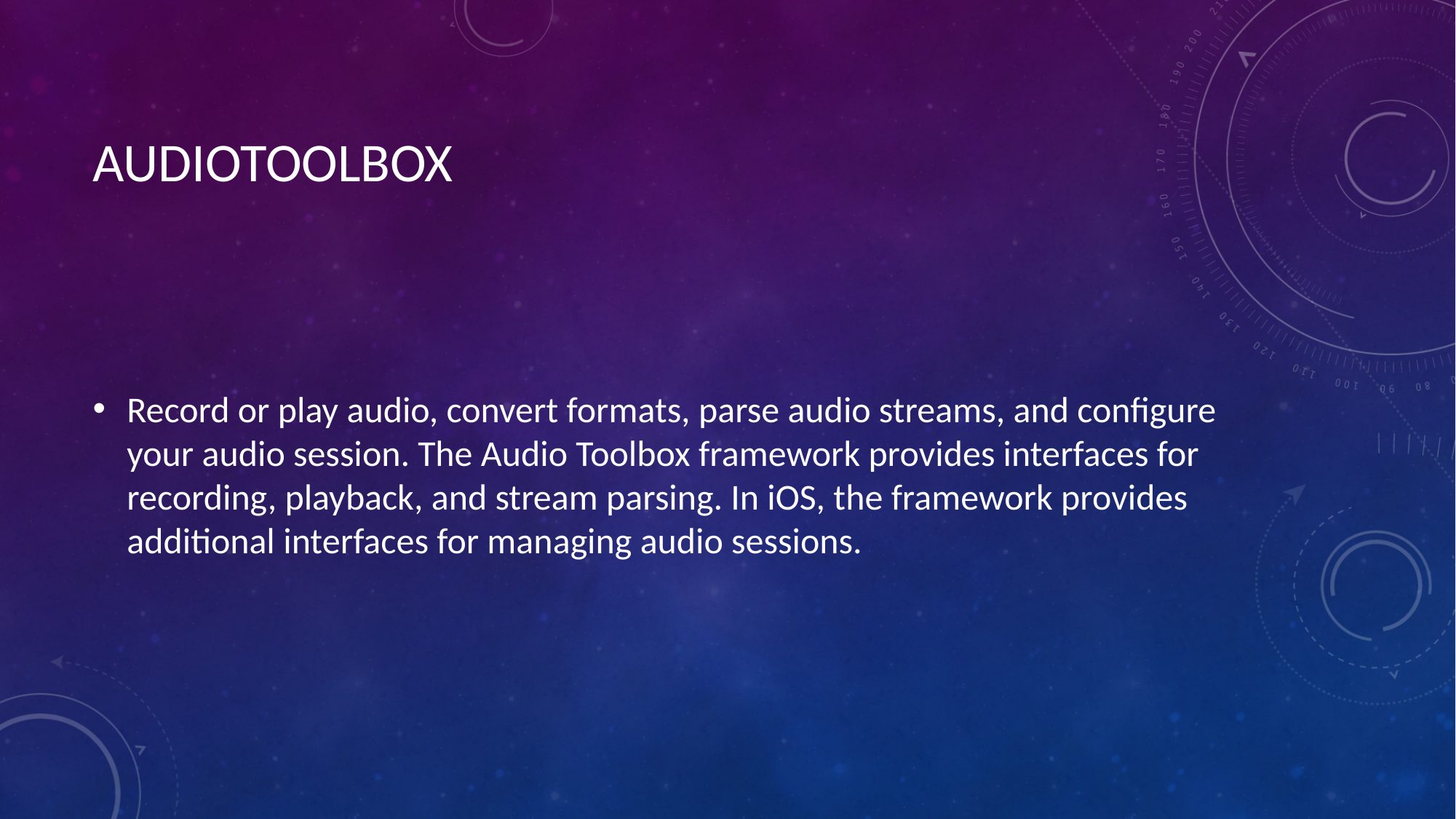

# AudioToolbox
Record or play audio, convert formats, parse audio streams, and configure your audio session. The Audio Toolbox framework provides interfaces for recording, playback, and stream parsing. In iOS, the framework provides additional interfaces for managing audio sessions.